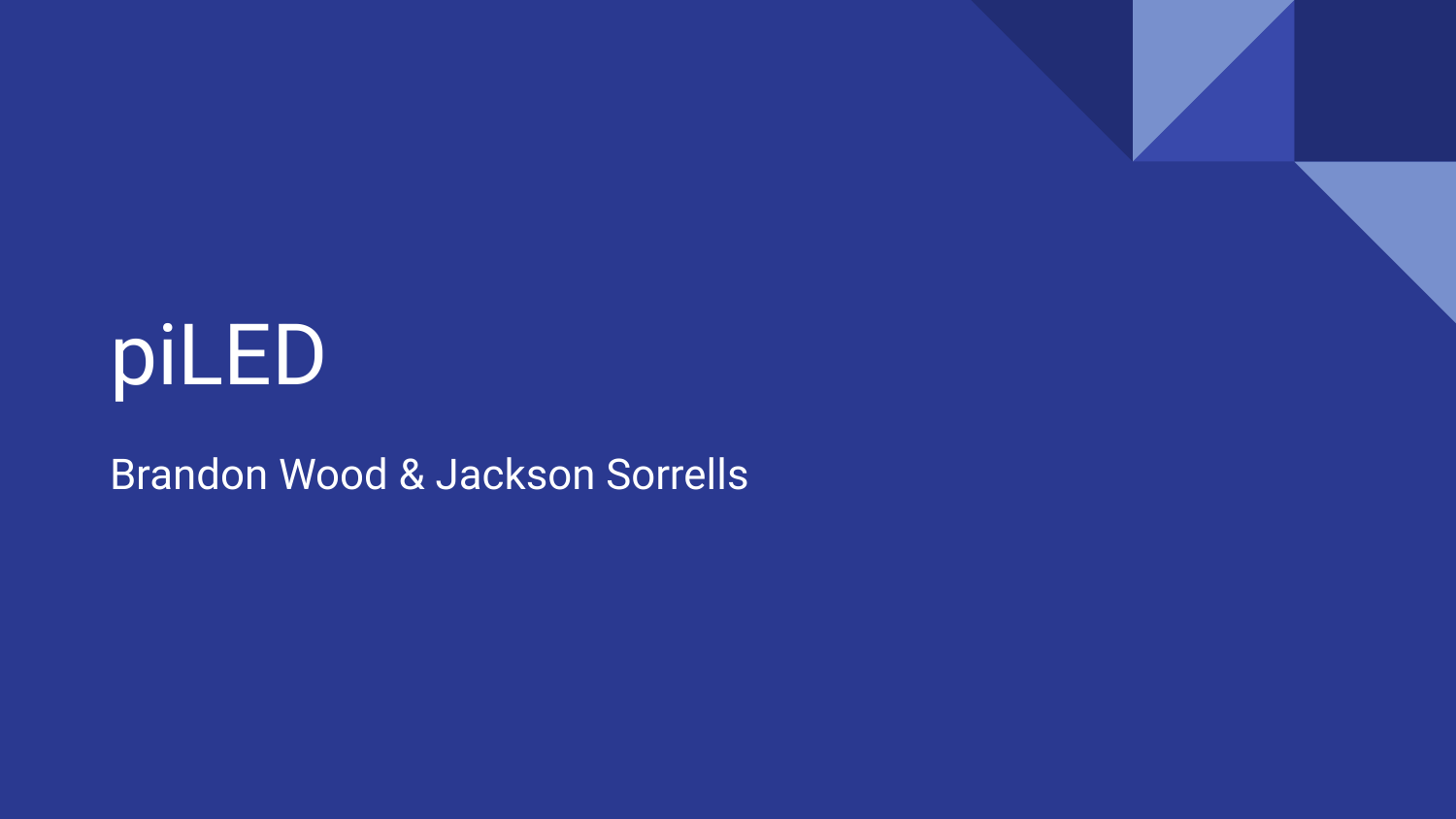

# piLED
Brandon Wood & Jackson Sorrells